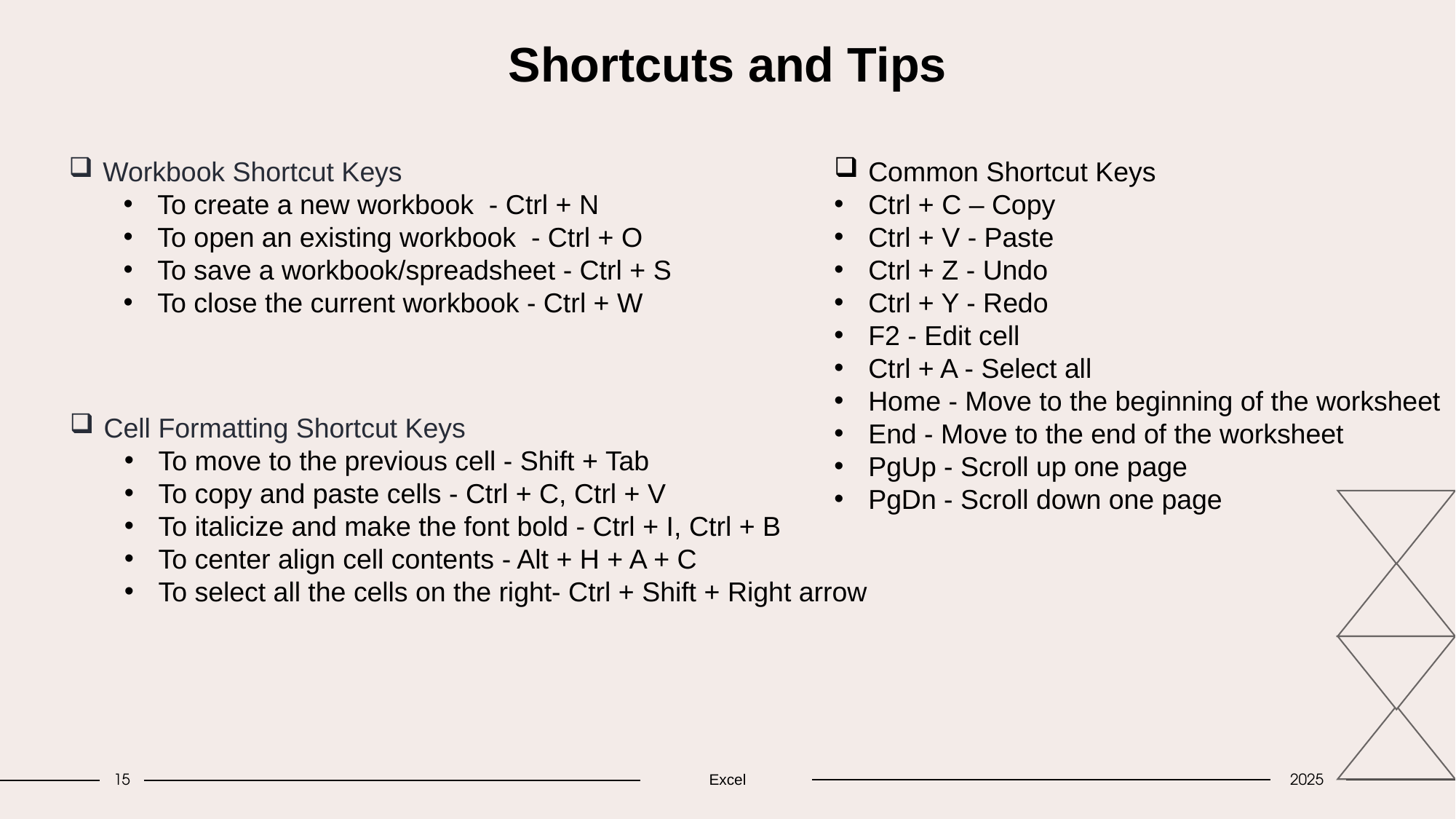

# Shortcuts and Tips
Workbook Shortcut Keys
To create a new workbook  - Ctrl + N
To open an existing workbook  - Ctrl + O
To save a workbook/spreadsheet - Ctrl + S
To close the current workbook - Ctrl + W
Common Shortcut Keys
Ctrl + C – Copy
Ctrl + V - Paste
Ctrl + Z - Undo
Ctrl + Y - Redo
F2 - Edit cell
Ctrl + A - Select all
Home - Move to the beginning of the worksheet
End - Move to the end of the worksheet
PgUp - Scroll up one page
PgDn - Scroll down one page
Cell Formatting Shortcut Keys
To move to the previous cell - Shift + Tab
To copy and paste cells - Ctrl + C, Ctrl + V
To italicize and make the font bold - Ctrl + I, Ctrl + B
To center align cell contents - Alt + H + A + C
To select all the cells on the right- Ctrl + Shift + Right arrow

15
Excel
2025